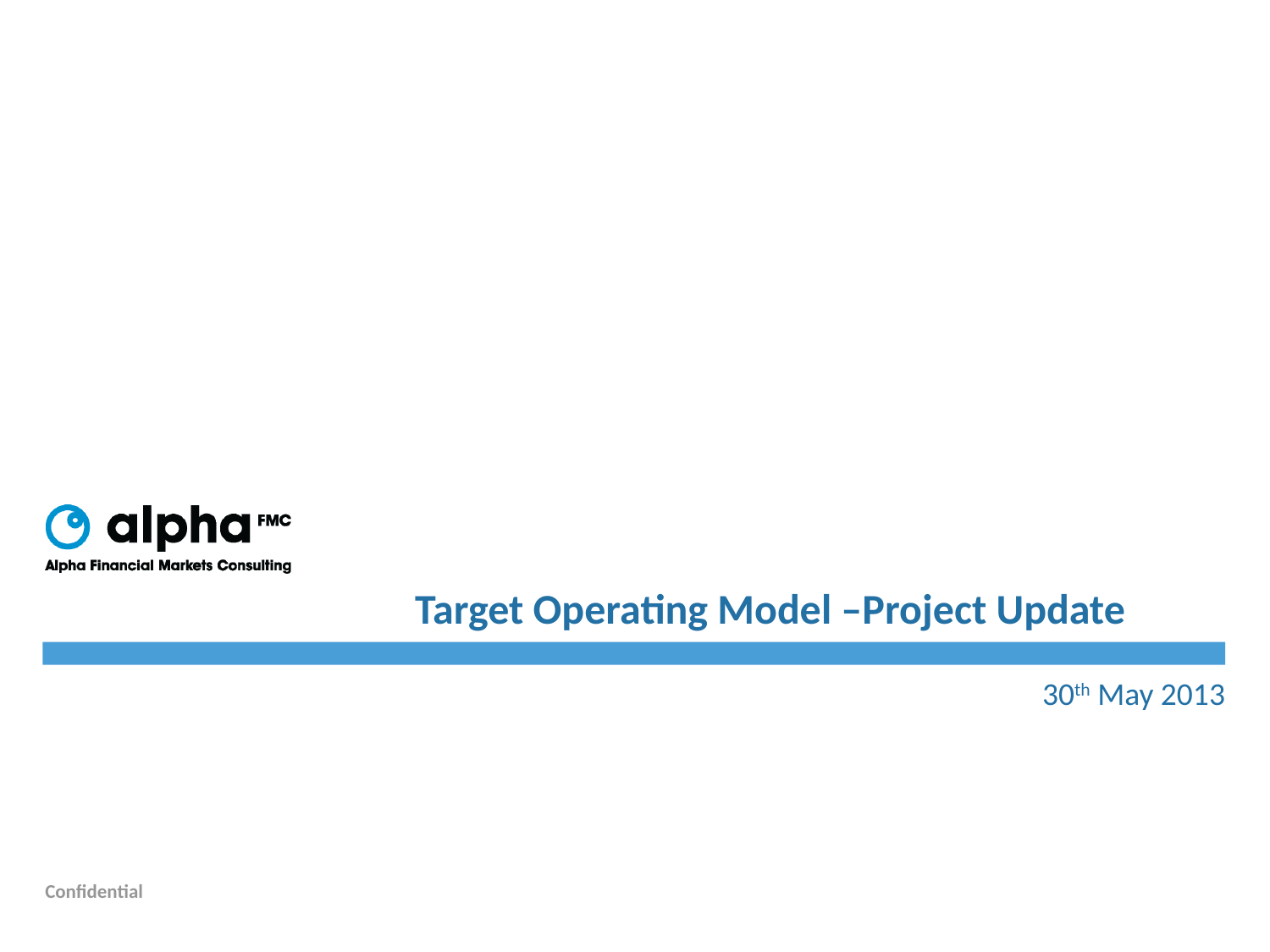

# Target Operating Model –Project Update
30th May 2013